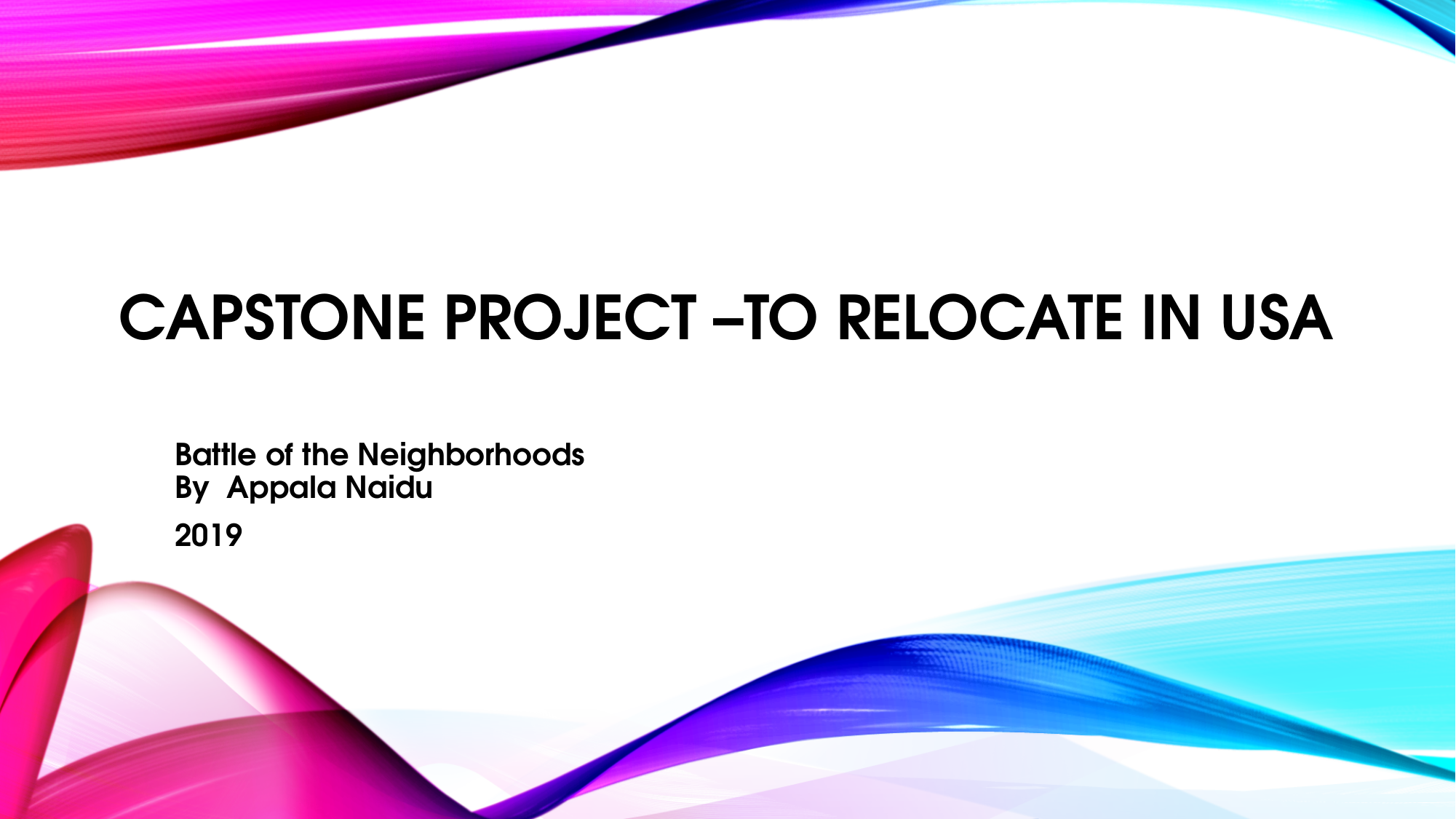

# CAPSTONE PROJECT –to Relocate in USA
Battle of the Neighborhoods
By  Appala Naidu
2019